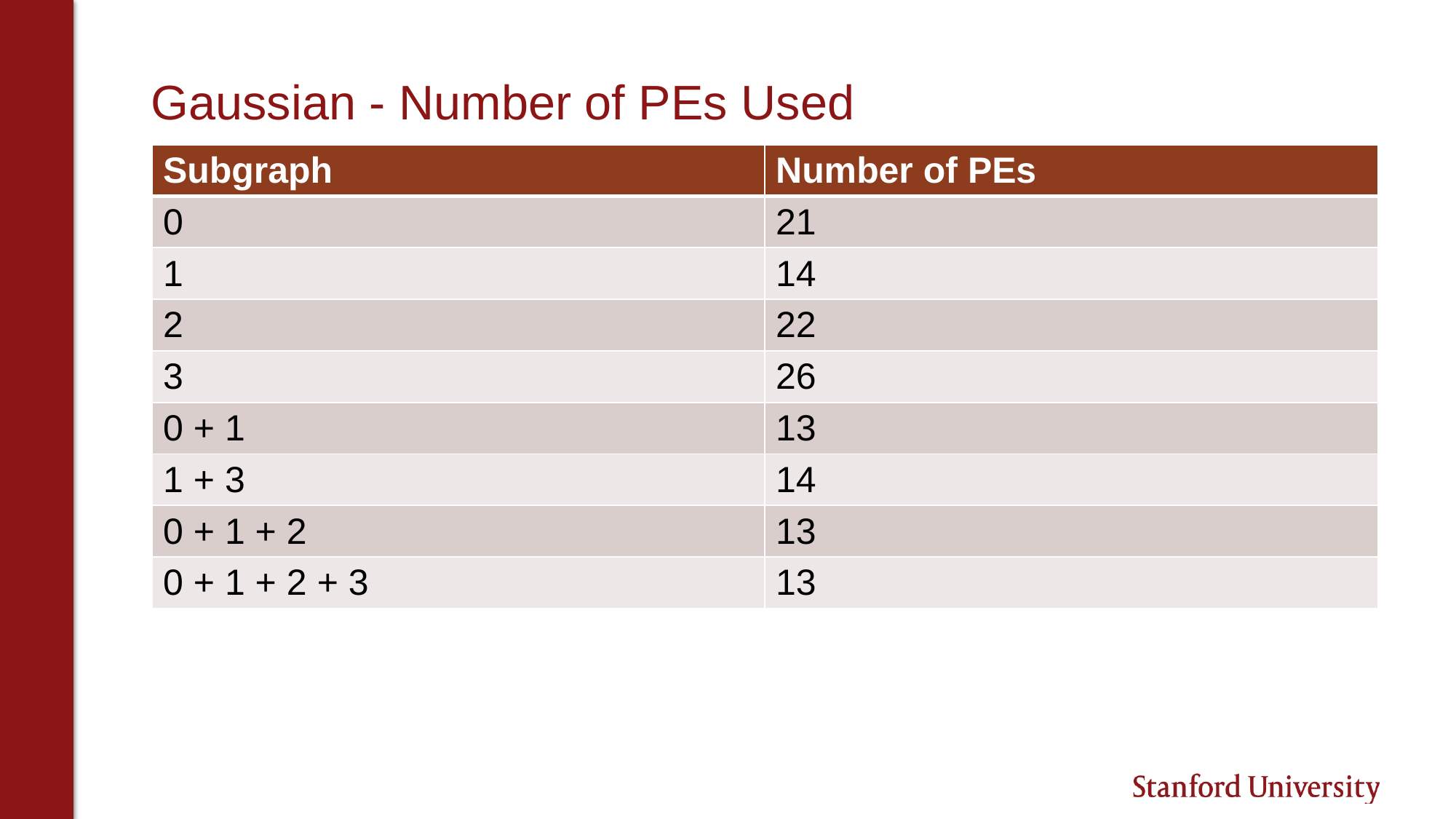

# Gaussian - Number of PEs Used
| Subgraph | Number of PEs |
| --- | --- |
| 0 | 21 |
| 1 | 14 |
| 2 | 22 |
| 3 | 26 |
| 0 + 1 | 13 |
| 1 + 3 | 14 |
| 0 + 1 + 2 | 13 |
| 0 + 1 + 2 + 3 | 13 |